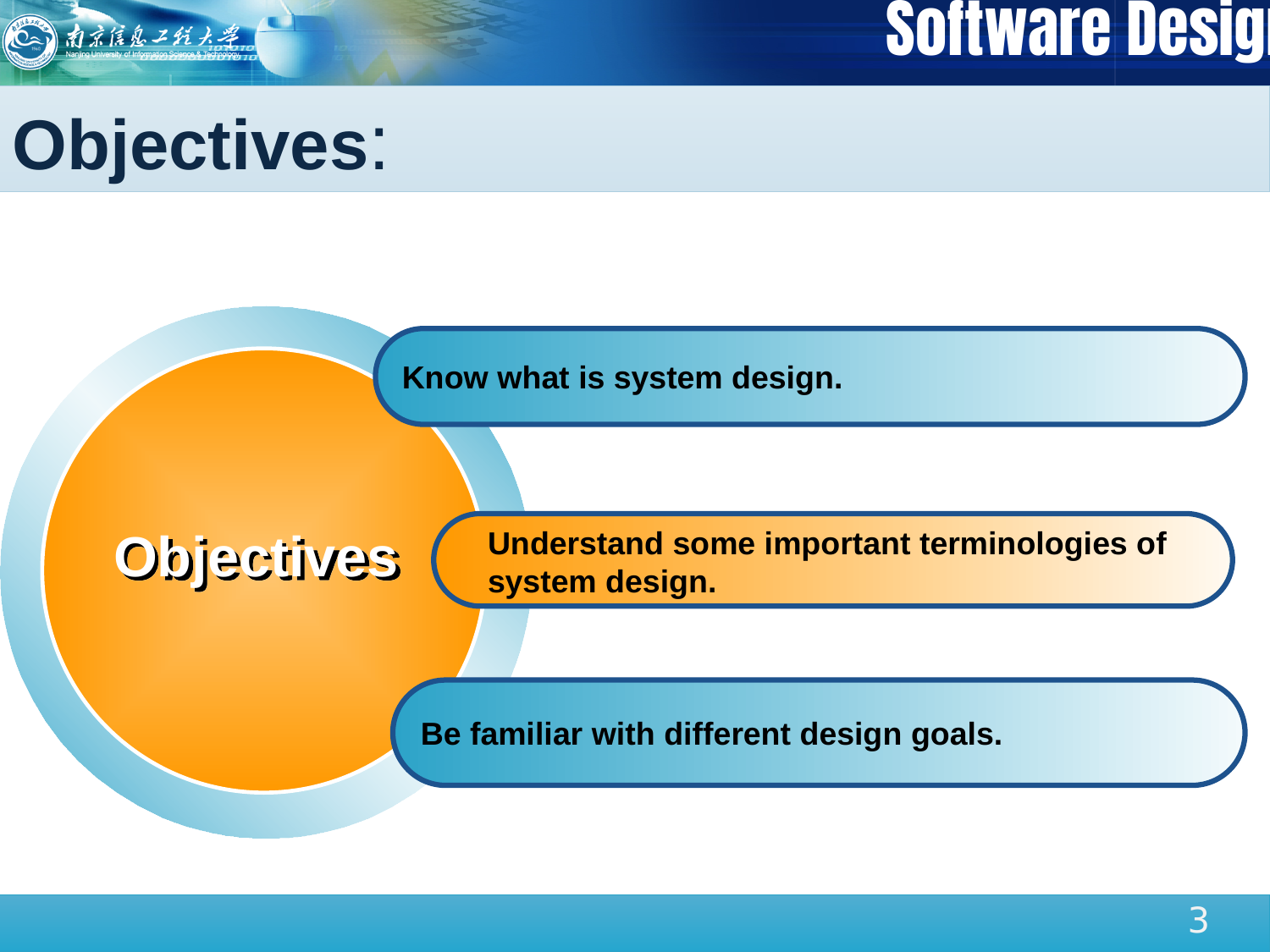

Objectives:

Know what is system design.

Objectives
Be familiar with different design goals.
Understand some important terminologies of system design.